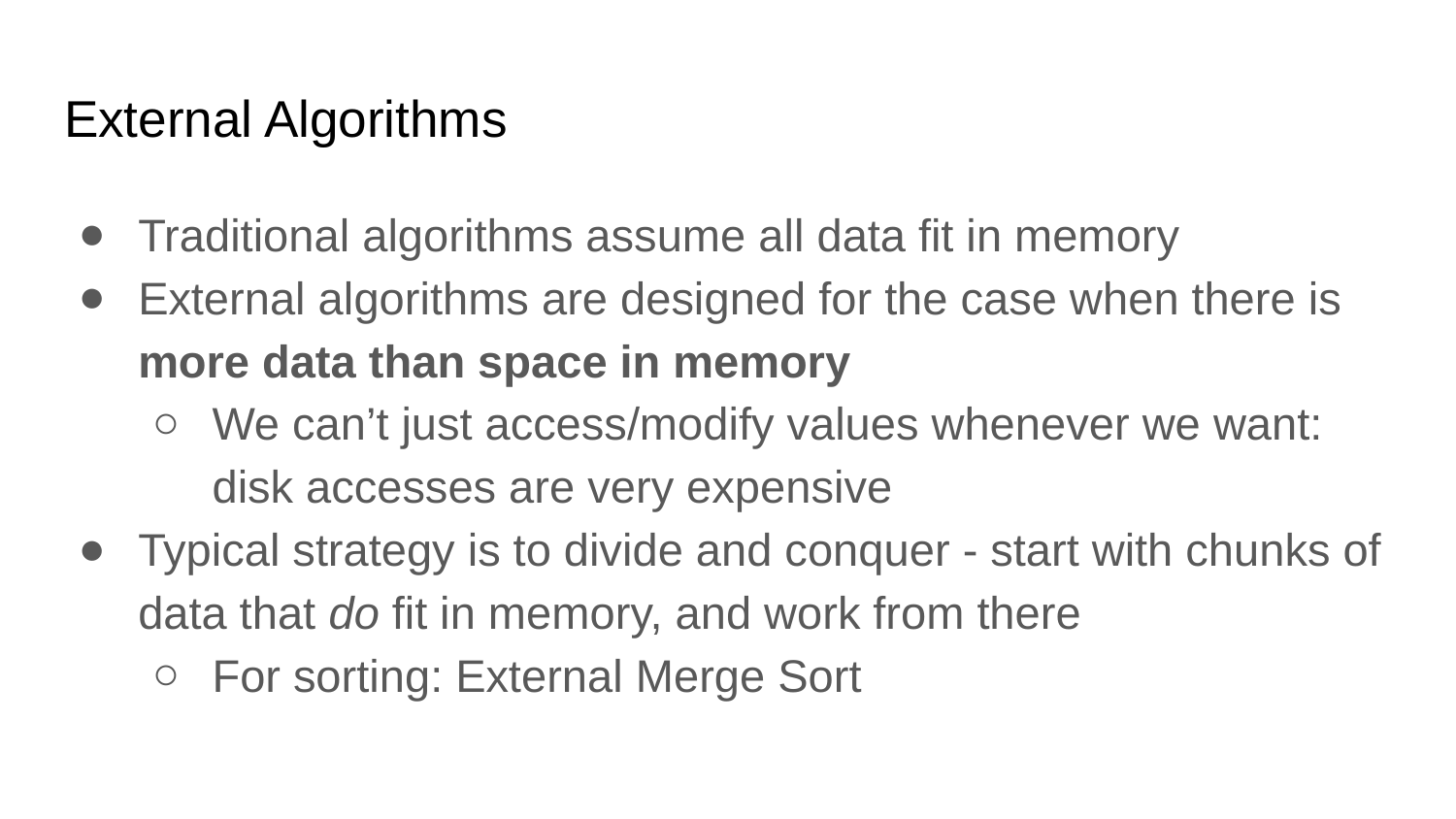

# External Algorithms
Traditional algorithms assume all data fit in memory
External algorithms are designed for the case when there is more data than space in memory
We can’t just access/modify values whenever we want: disk accesses are very expensive
Typical strategy is to divide and conquer - start with chunks of data that do fit in memory, and work from there
For sorting: External Merge Sort